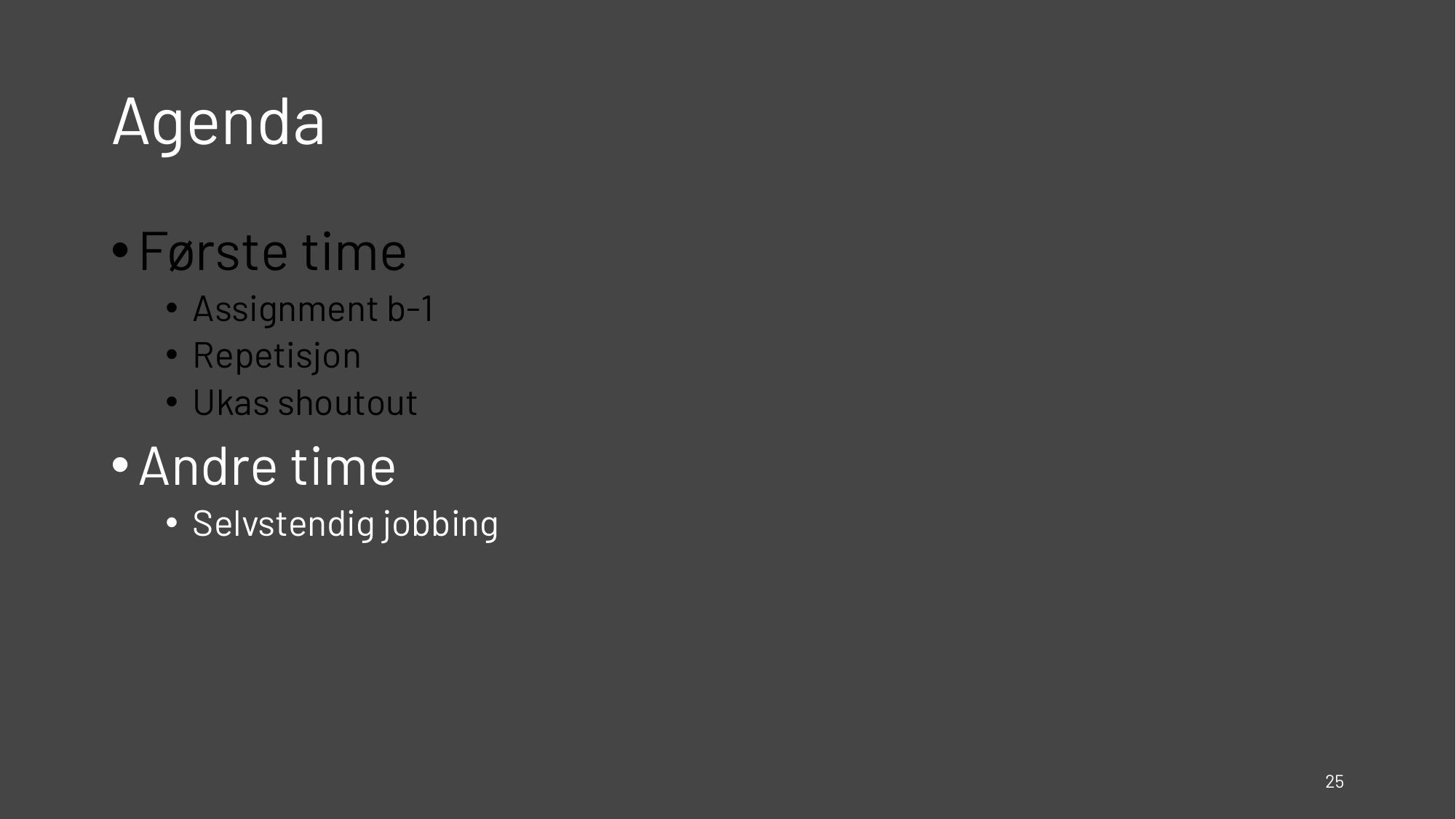

# Agenda
Første time
Assignment b-1
Repetisjon
Ukas shoutout
Andre time
Selvstendig jobbing
25